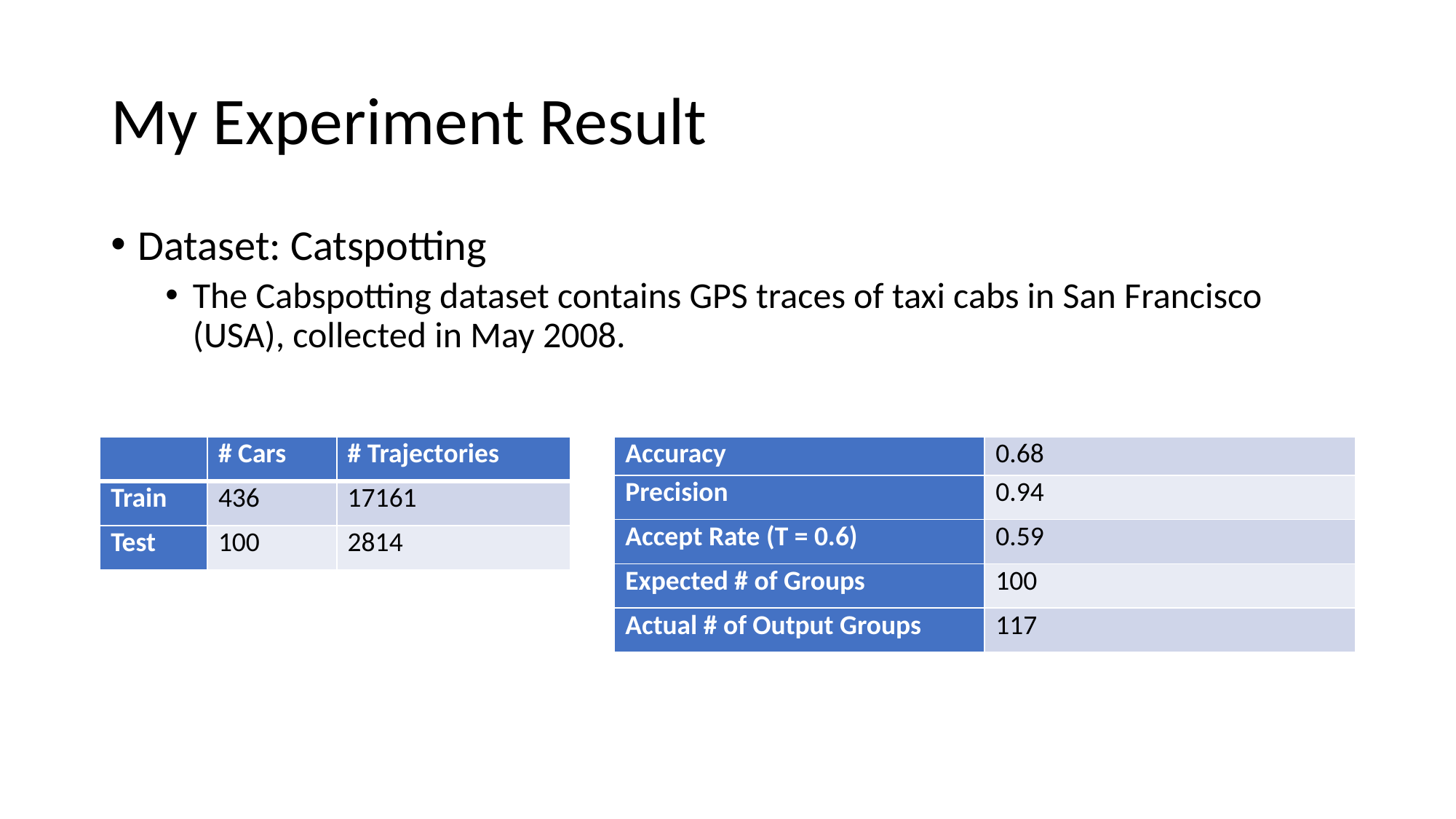

# My Experiment Result
Dataset: Catspotting
The Cabspotting dataset contains GPS traces of taxi cabs in San Francisco (USA), collected in May 2008.

|  | # Cars | # Trajectories |
| --- | --- | --- |
| Train | 436 | 17161 |
| Test | 100 | 2814 |
| Accuracy | 0.68 |
| --- | --- |
| Precision | 0.94 |
| Accept Rate (T = 0.6) | 0.59 |
| Expected # of Groups | 100 |
| Actual # of Output Groups | 117 |